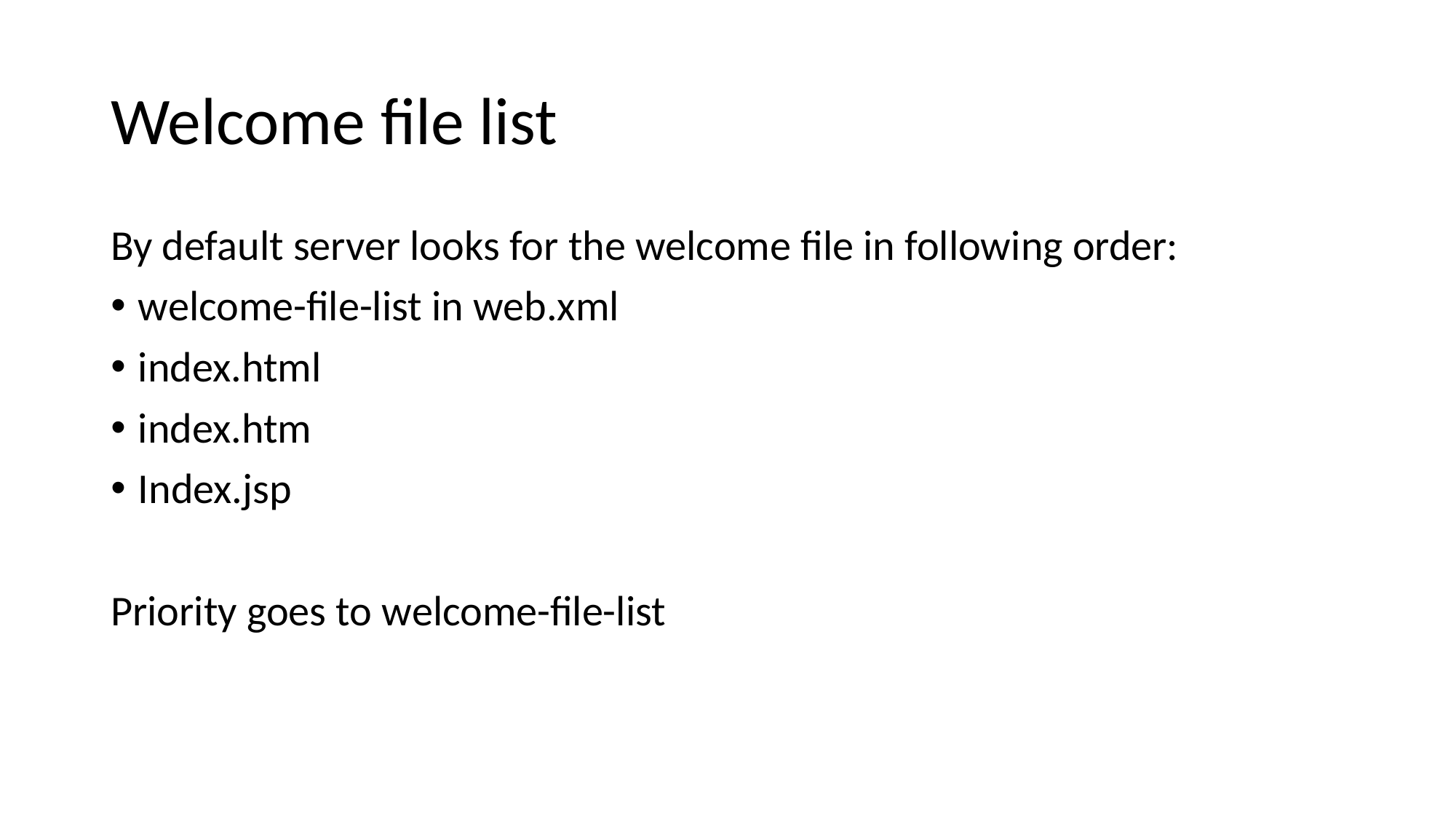

# Welcome file list
By default server looks for the welcome file in following order:
welcome-file-list in web.xml
index.html
index.htm
Index.jsp

Priority goes to welcome-file-list